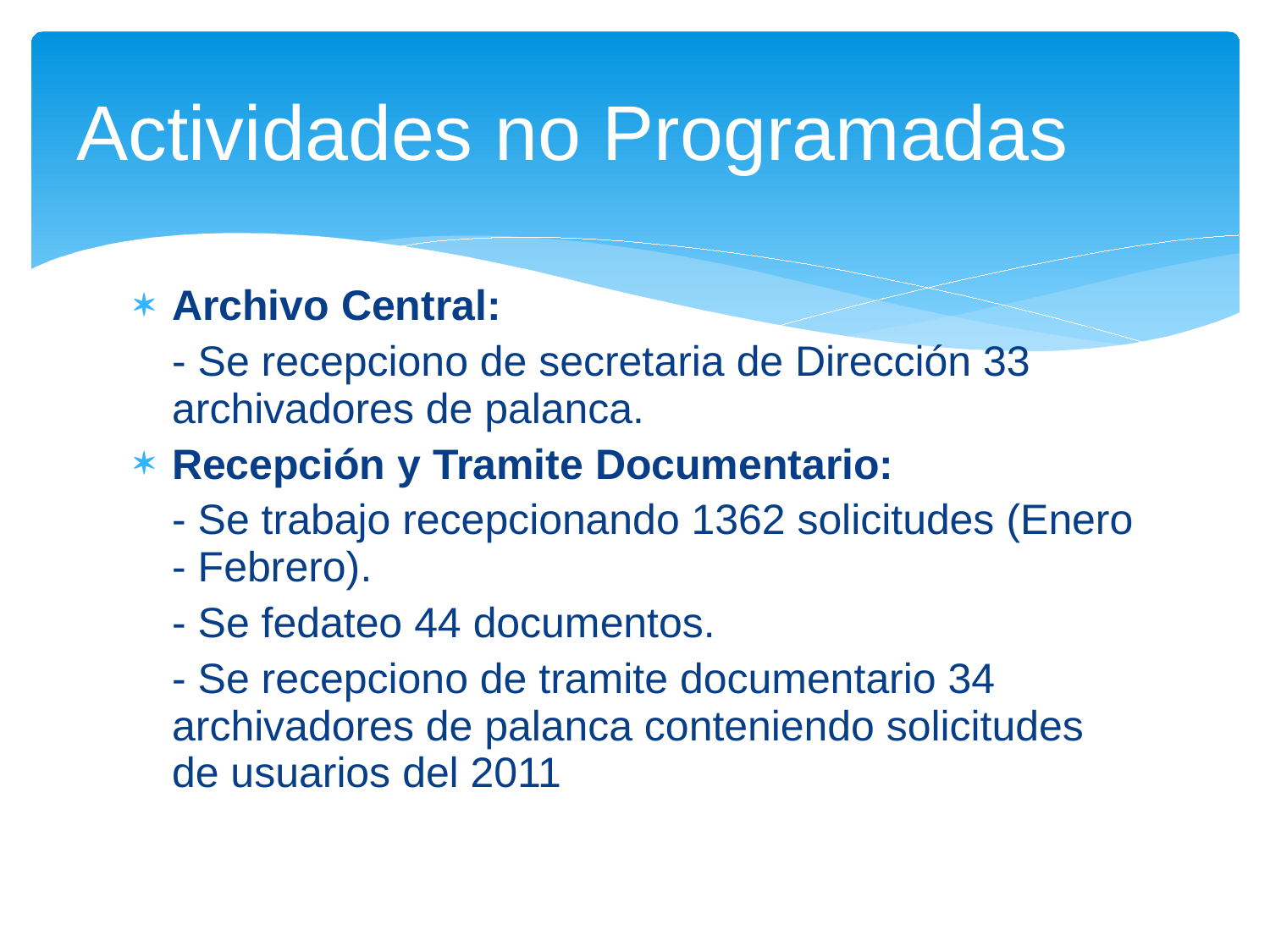

# Actividades no Programadas
Archivo Central:
	- Se recepciono de secretaria de Dirección 33 archivadores de palanca.
Recepción y Tramite Documentario:
	- Se trabajo recepcionando 1362 solicitudes (Enero - Febrero).
	- Se fedateo 44 documentos.
	- Se recepciono de tramite documentario 34 archivadores de palanca conteniendo solicitudes de usuarios del 2011